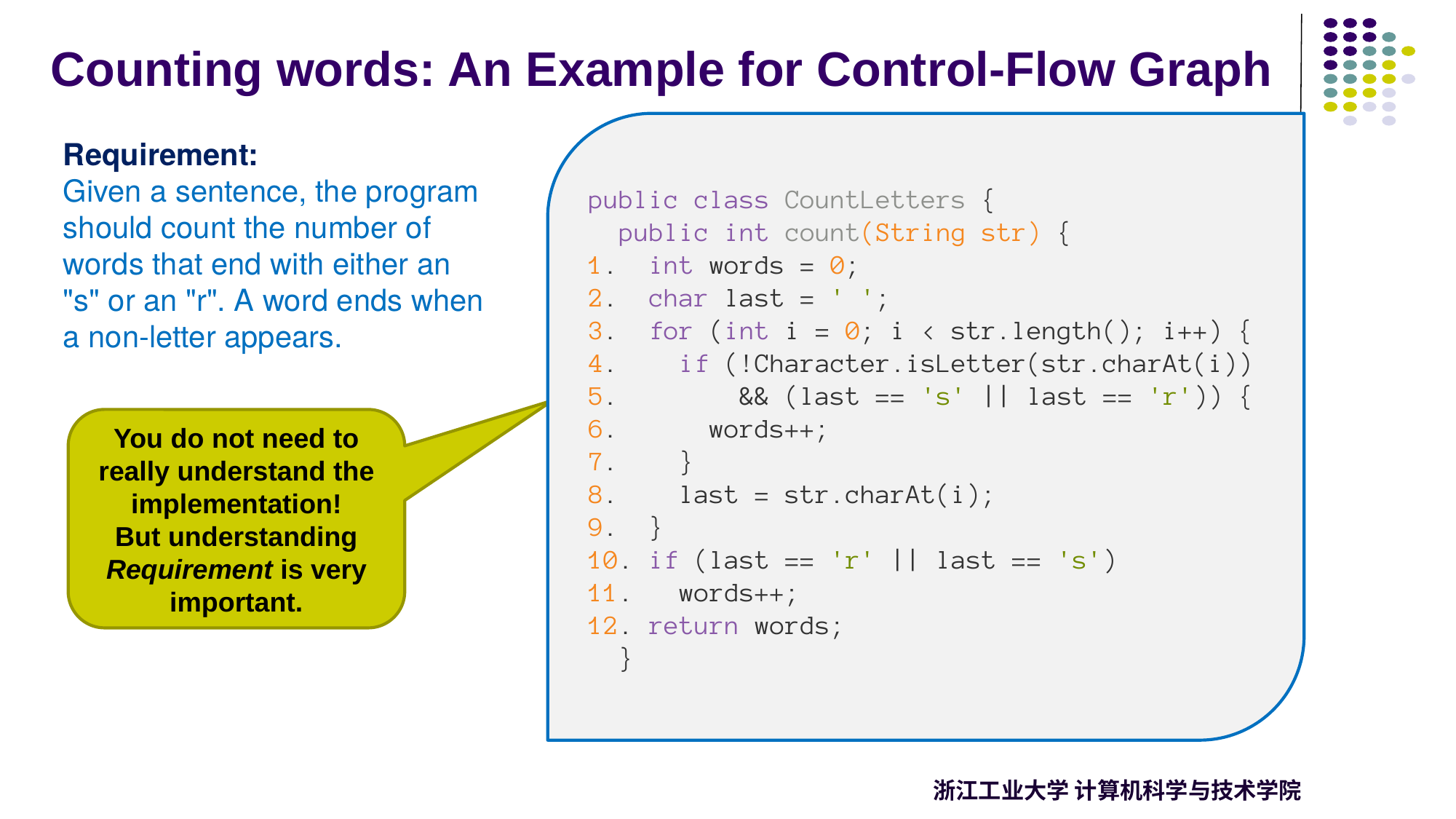

# Counting words: An Example for Control-Flow Graph
public class CountLetters {
  public int count(String str) {
1.  int words = 0;
2.  char last = ' ';
3.  for (int i = 0; i < str.length(); i++) {
4.    if (!Character.isLetter(str.charAt(i))
5.        && (last == 's' || last == 'r')) {
6.      words++;
7.    }
8.    last = str.charAt(i);
9.  }
10. if (last == 'r' || last == 's')
11.   words++;
12. return words;
  }
Requirement:
Given a sentence, the program should count the number of words that end with either an "s" or an "r". A word ends when a non-letter appears.
You do not need to really understand the implementation!
But understanding Requirement is very important.